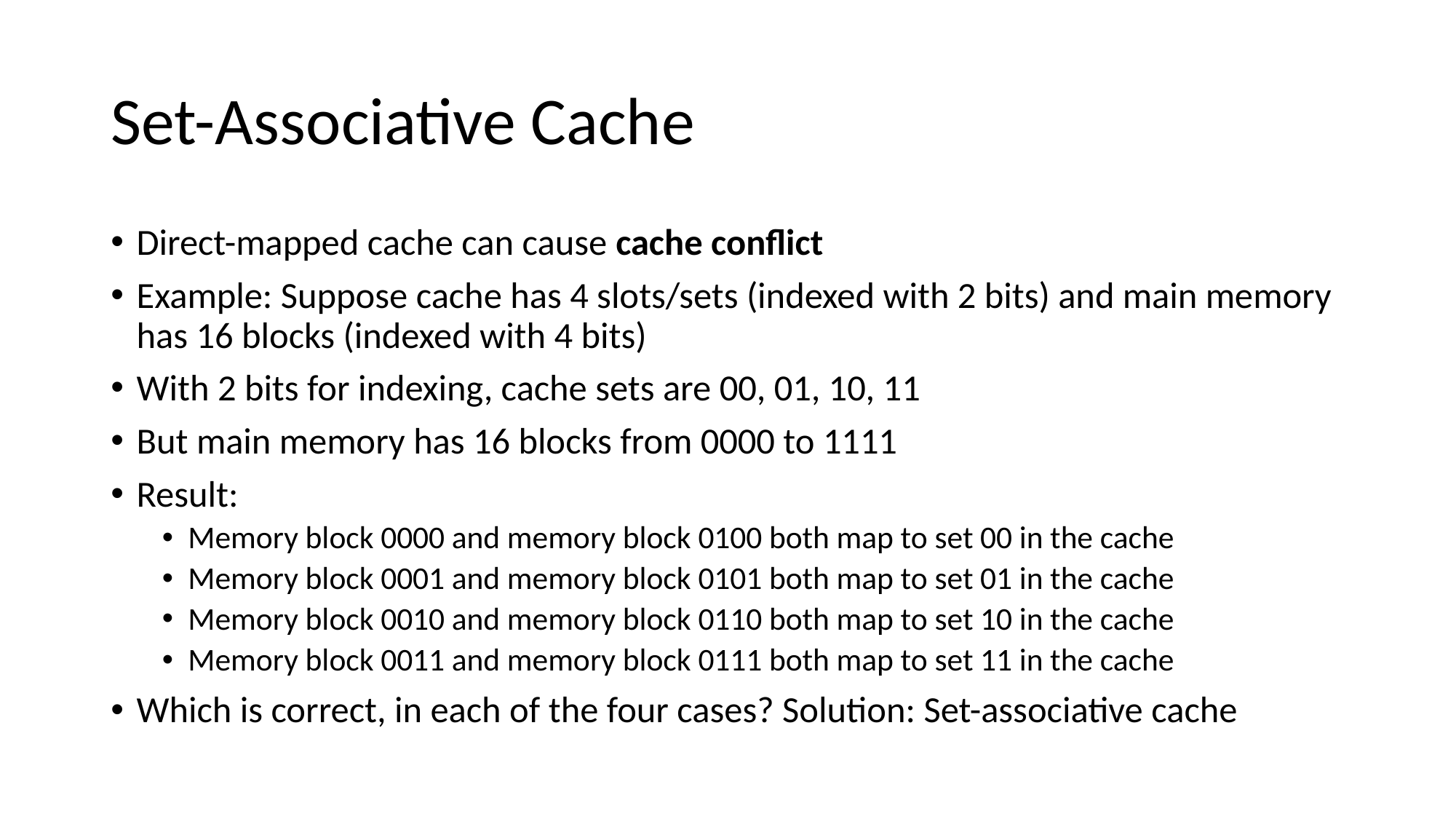

# Set-Associative Cache
Direct-mapped cache can cause cache conflict
Example: Suppose cache has 4 slots/sets (indexed with 2 bits) and main memory has 16 blocks (indexed with 4 bits)
With 2 bits for indexing, cache sets are 00, 01, 10, 11
But main memory has 16 blocks from 0000 to 1111
Result:
Memory block 0000 and memory block 0100 both map to set 00 in the cache
Memory block 0001 and memory block 0101 both map to set 01 in the cache
Memory block 0010 and memory block 0110 both map to set 10 in the cache
Memory block 0011 and memory block 0111 both map to set 11 in the cache
Which is correct, in each of the four cases? Solution: Set-associative cache